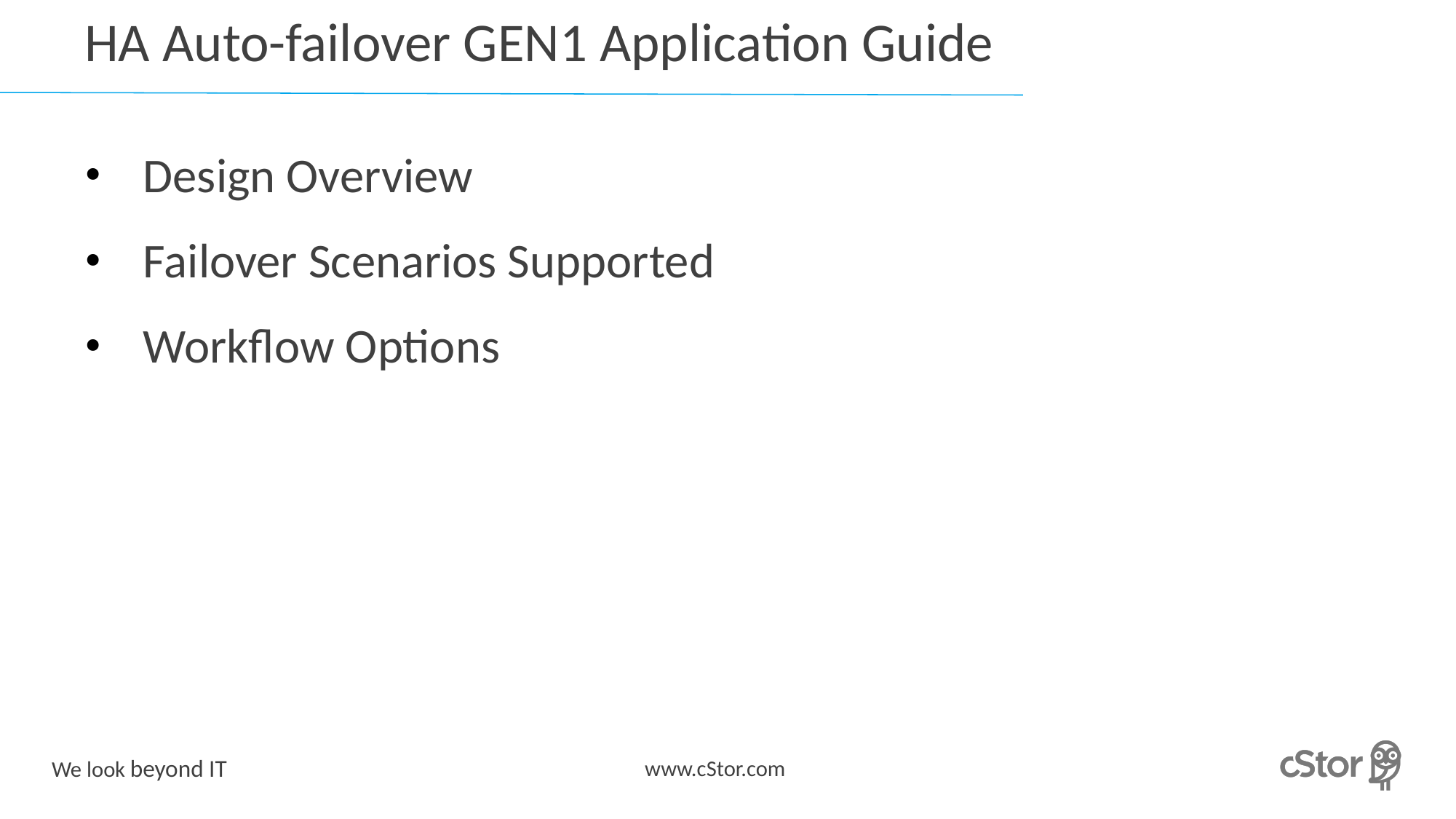

# HA Auto-failover GEN1 Application Guide
Design Overview
Failover Scenarios Supported
Workflow Options